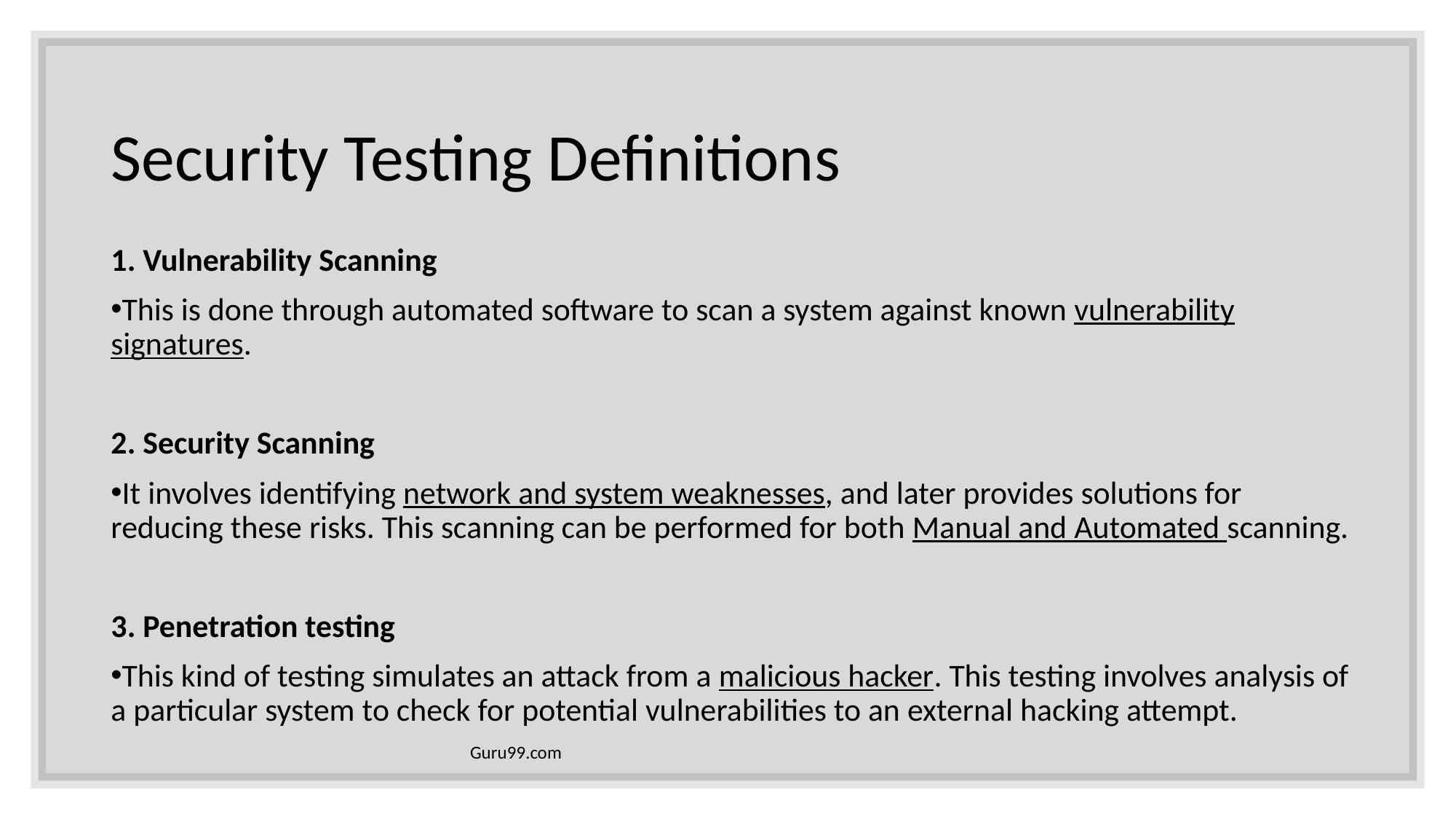

# Security Testing Definitions
1. Vulnerability Scanning
This is done through automated software to scan a system against known vulnerability signatures.

2. Security Scanning
It involves identifying network and system weaknesses, and later provides solutions for reducing these risks. This scanning can be performed for both Manual and Automated scanning.

3. Penetration testing
This kind of testing simulates an attack from a malicious hacker. This testing involves analysis of a particular system to check for potential vulnerabilities to an external hacking attempt.
Guru99.com